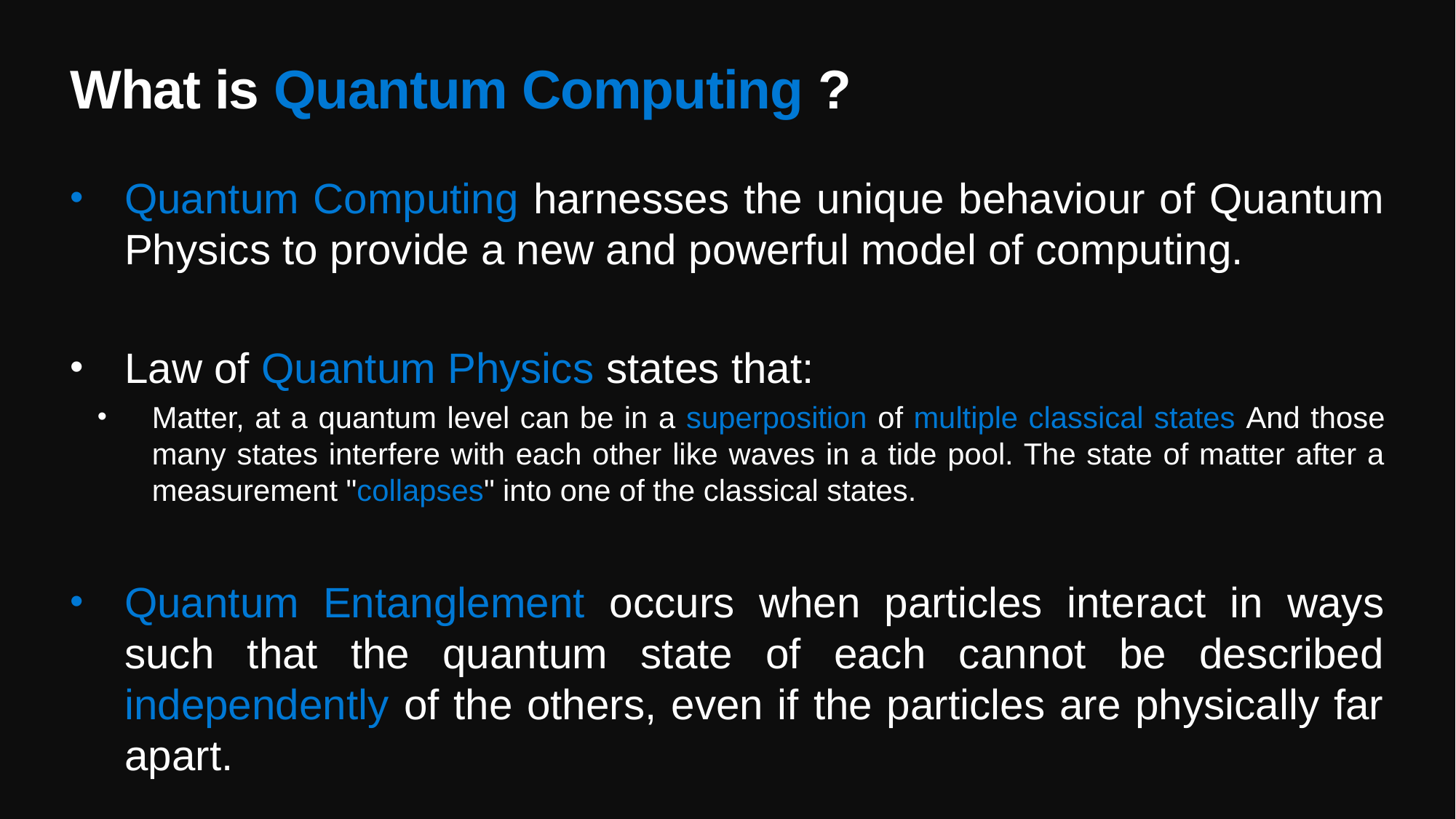

# What is Quantum Computing ?
Quantum Computing harnesses the unique behaviour of Quantum Physics to provide a new and powerful model of computing.

Law of Quantum Physics states that:
Matter, at a quantum level can be in a superposition of multiple classical states And those many states interfere with each other like waves in a tide pool. The state of matter after a measurement "collapses" into one of the classical states.

Quantum Entanglement occurs when particles interact in ways such that the quantum state of each cannot be described independently of the others, even if the particles are physically far apart.